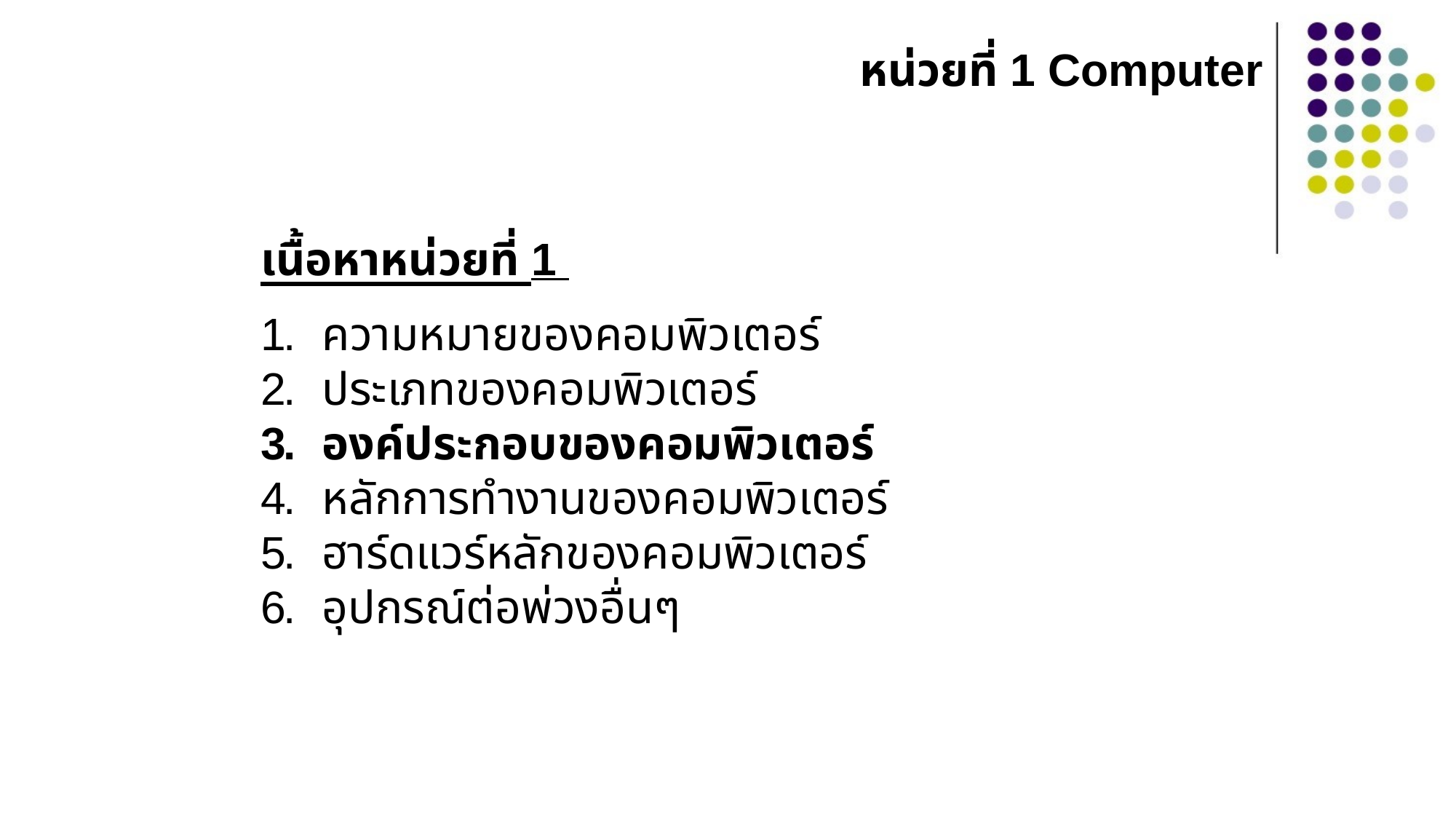

หน่วยที่ 1 Computer
เนื้อหาหน่วยที่ 1
ความหมายของคอมพิวเตอร์
ประเภทของคอมพิวเตอร์
องค์ประกอบของคอมพิวเตอร์
หลักการทำงานของคอมพิวเตอร์
ฮาร์ดแวร์หลักของคอมพิวเตอร์
อุปกรณ์ต่อพ่วงอื่นๆ